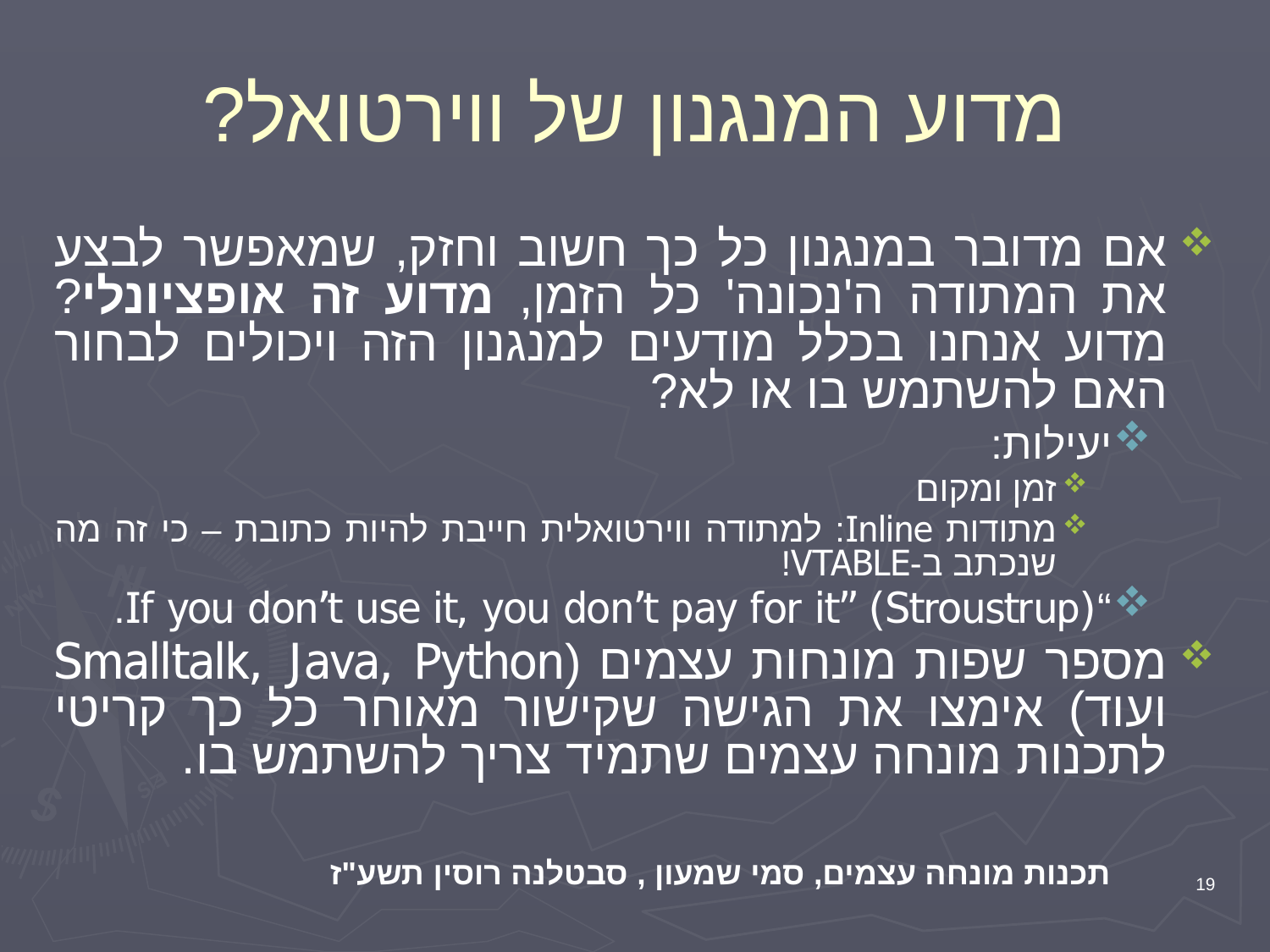

# מדוע המנגנון של ווירטואל?
אם מדובר במנגנון כל כך חשוב וחזק, שמאפשר לבצע את המתודה ה'נכונה' כל הזמן, מדוע זה אופציונלי? מדוע אנחנו בכלל מודעים למנגנון הזה ויכולים לבחור האם להשתמש בו או לא?
יעילות:
זמן ומקום
מתודות Inline: למתודה ווירטואלית חייבת להיות כתובת – כי זה מה שנכתב ב-VTABLE!
“If you don’t use it, you don’t pay for it” (Stroustrup).
מספר שפות מונחות עצמים (Smalltalk, Java, Python ועוד) אימצו את הגישה שקישור מאוחר כל כך קריטי לתכנות מונחה עצמים שתמיד צריך להשתמש בו.

תכנות מונחה עצמים, סמי שמעון , סבטלנה רוסין תשע"ז
19